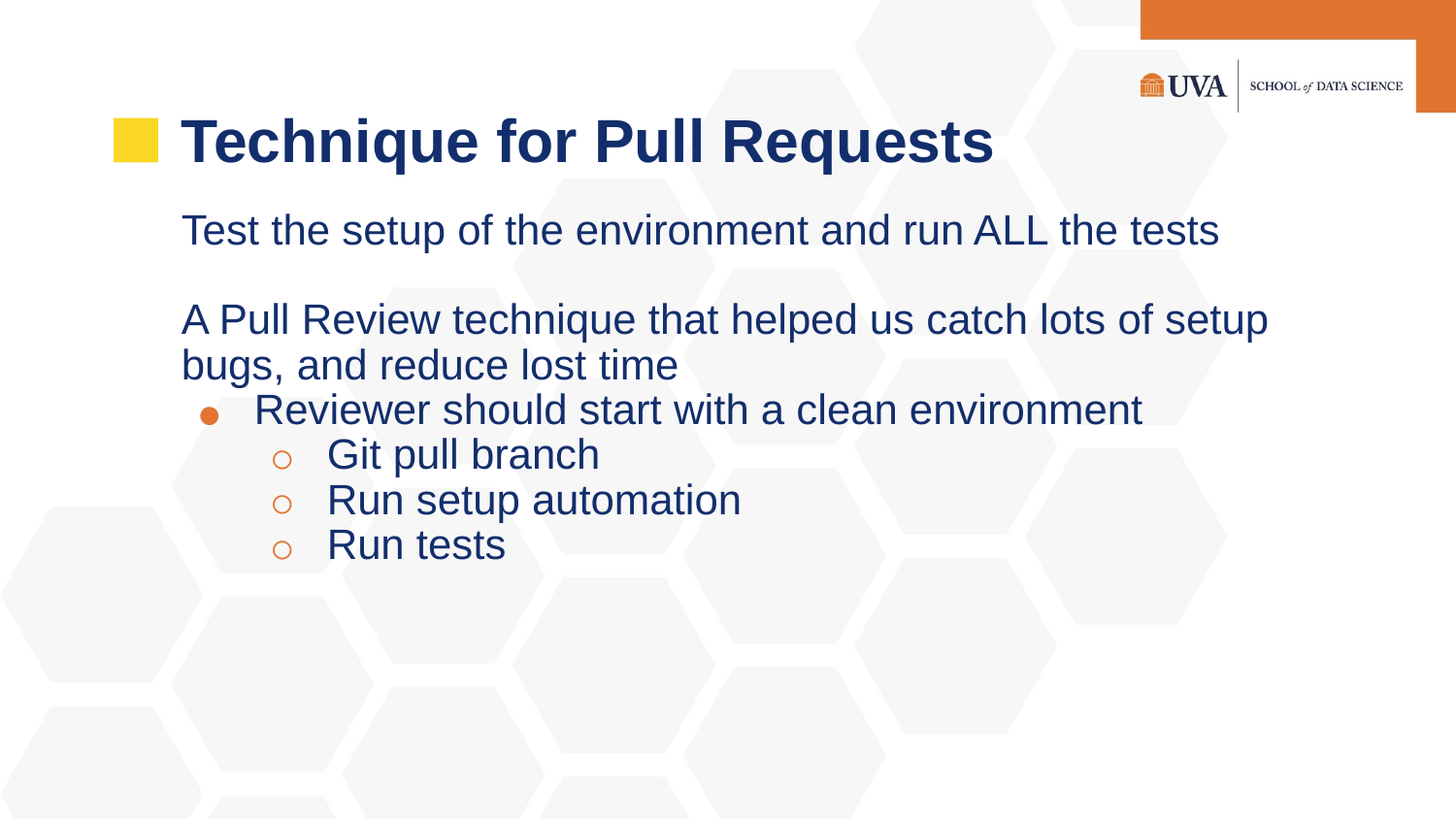

# Technique for Pull Requests
Test the setup of the environment and run ALL the tests

A Pull Review technique that helped us catch lots of setup bugs, and reduce lost time
Reviewer should start with a clean environment
Git pull branch
Run setup automation
Run tests